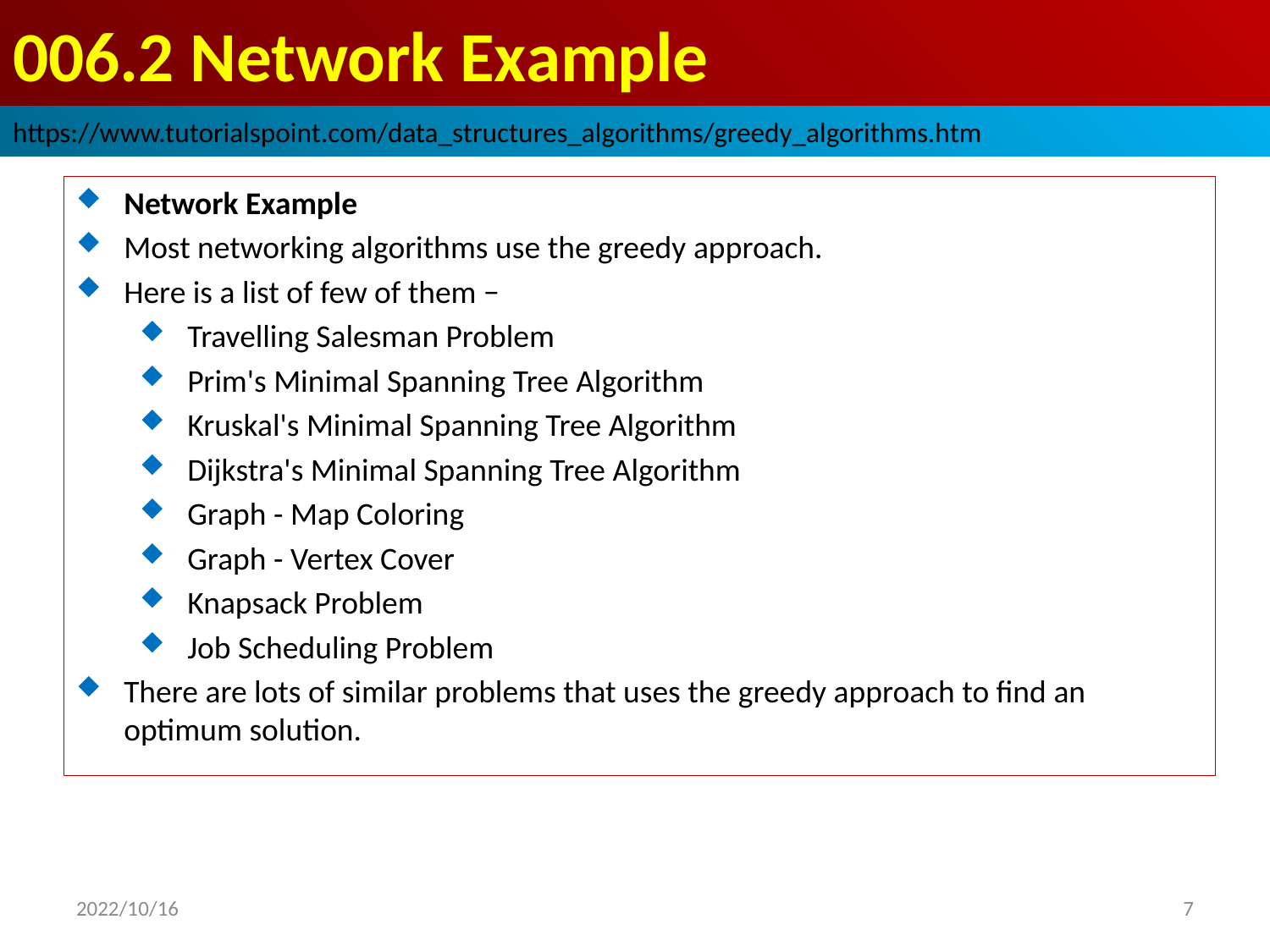

# 006.2 Network Example
https://www.tutorialspoint.com/data_structures_algorithms/greedy_algorithms.htm
Network Example
Most networking algorithms use the greedy approach.
Here is a list of few of them −
Travelling Salesman Problem
Prim's Minimal Spanning Tree Algorithm
Kruskal's Minimal Spanning Tree Algorithm
Dijkstra's Minimal Spanning Tree Algorithm
Graph - Map Coloring
Graph - Vertex Cover
Knapsack Problem
Job Scheduling Problem
There are lots of similar problems that uses the greedy approach to find an optimum solution.
2022/10/16
7